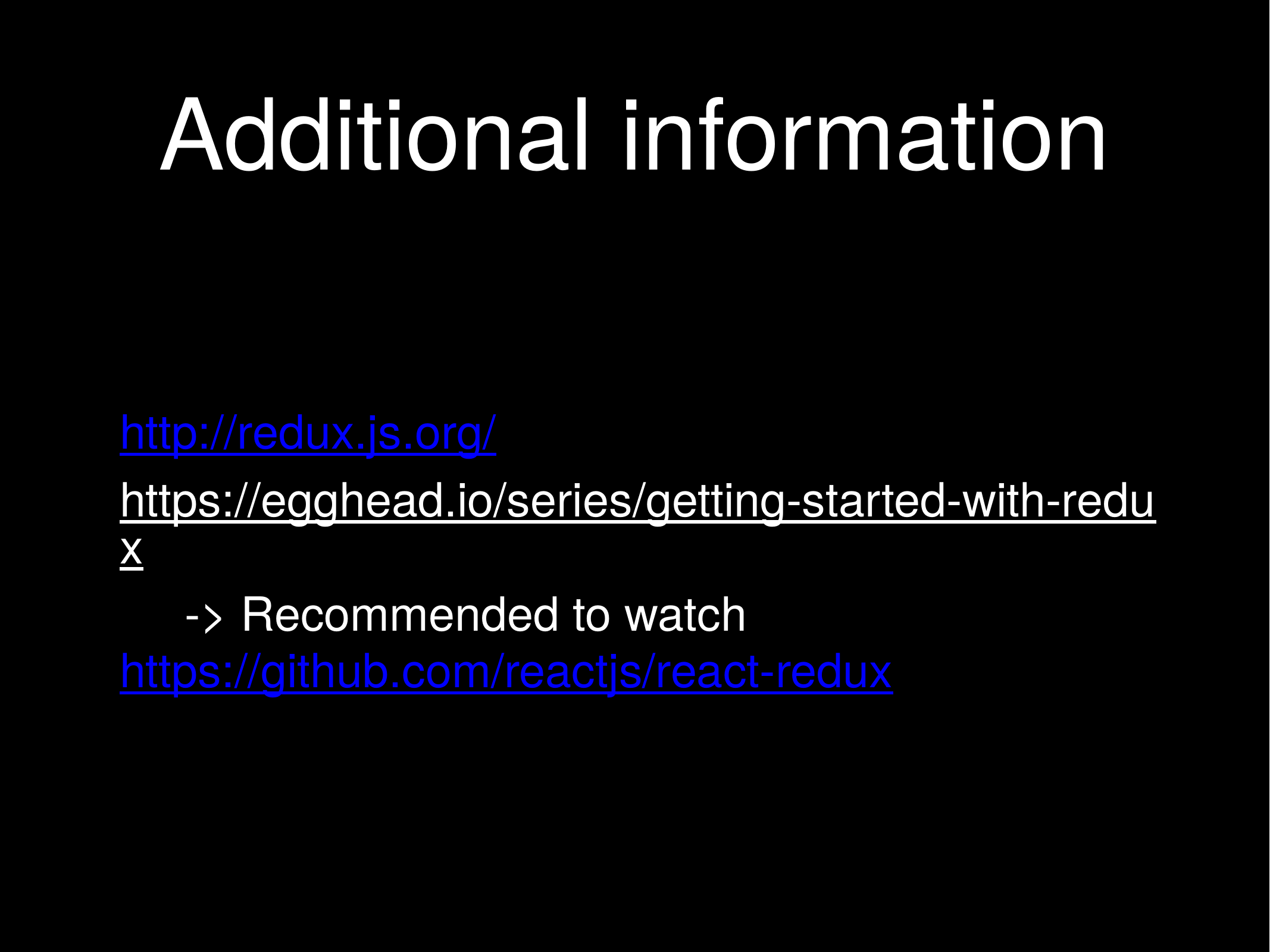

# Additional information
http://redux.js.org/
https://egghead.io/series/getting-started-with-redux   -> Recommended to watch
https://github.com/reactjs/react-redux